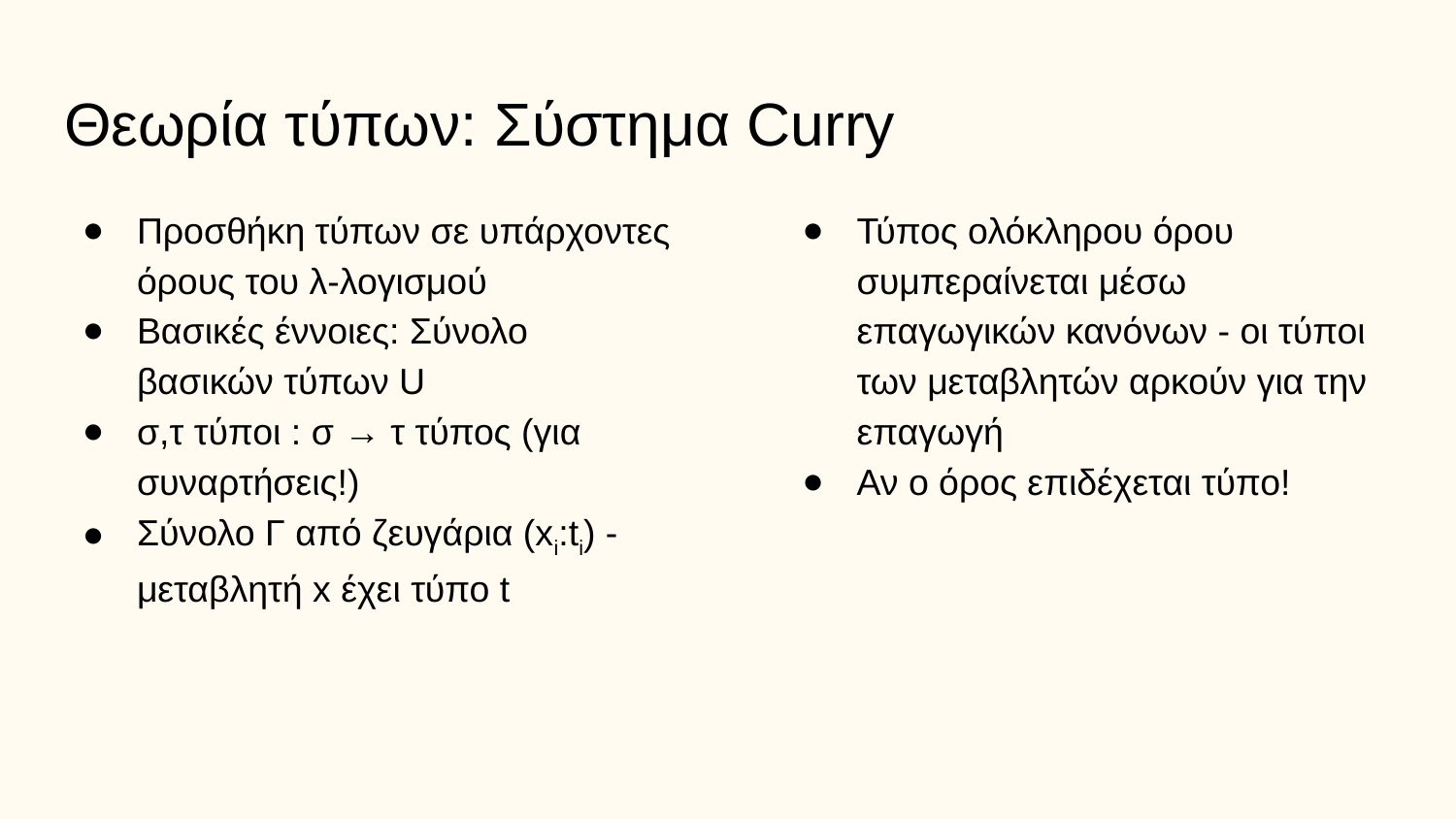

# Θεωρία τύπων: Σύστημα Curry
Προσθήκη τύπων σε υπάρχοντες όρους του λ-λογισμού
Βασικές έννοιες: Σύνολο βασικών τύπων U
σ,τ τύποι : σ → τ τύπος (για συναρτήσεις!)
Σύνολο Γ από ζευγάρια (xi:ti) - μεταβλητή x έχει τύπο t
Τύπος ολόκληρου όρου συμπεραίνεται μέσω επαγωγικών κανόνων - οι τύποι των μεταβλητών αρκούν για την επαγωγή
Αν ο όρος επιδέχεται τύπο!